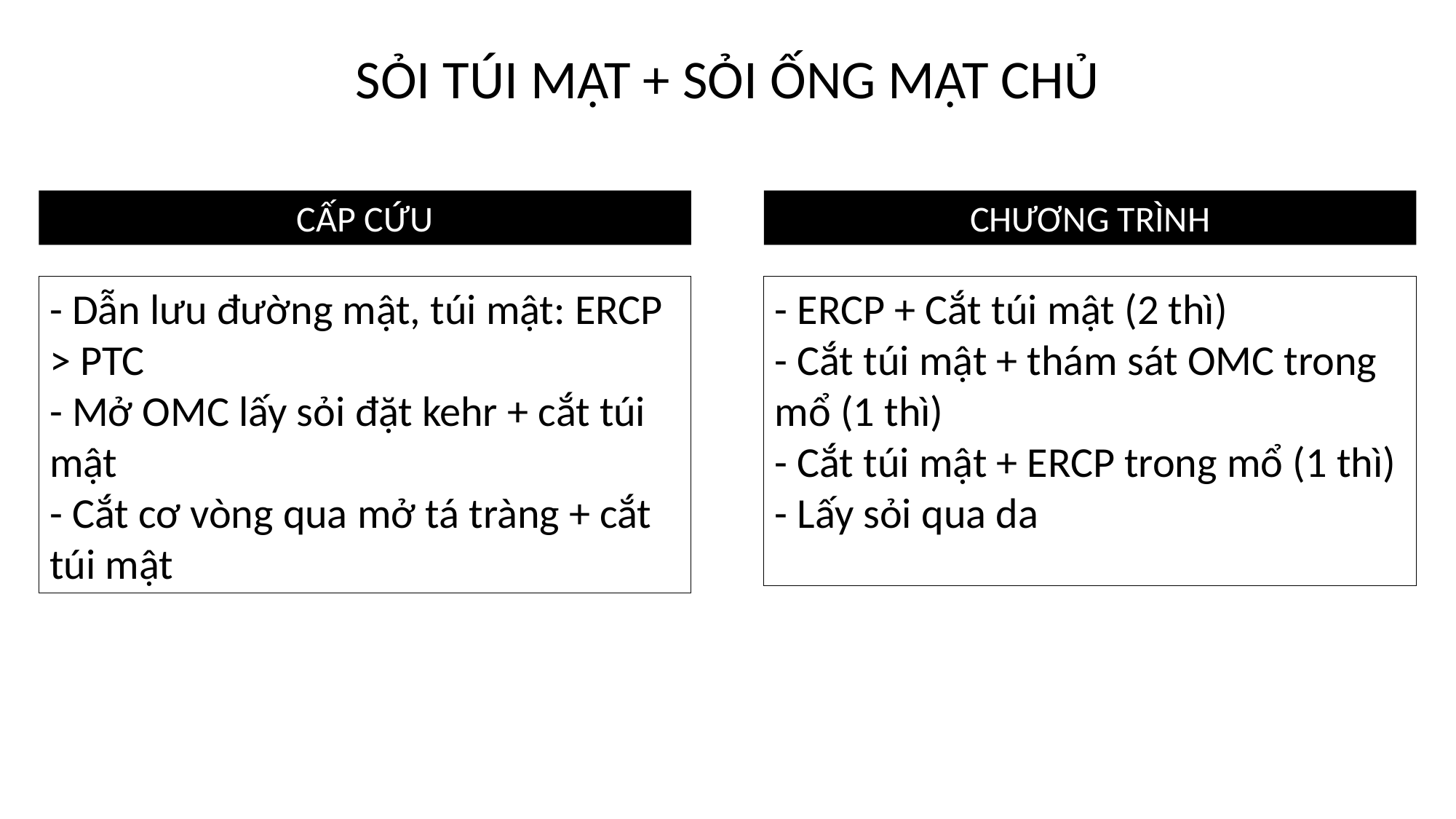

SỎI TÚI MẬT + SỎI ỐNG MẬT CHỦ
CẤP CỨU
CHƯƠNG TRÌNH
- Dẫn lưu đường mật, túi mật: ERCP > PTC
- Mở OMC lấy sỏi đặt kehr + cắt túi mật
- Cắt cơ vòng qua mở tá tràng + cắt túi mật
- ERCP + Cắt túi mật (2 thì)
- Cắt túi mật + thám sát OMC trong mổ (1 thì)
- Cắt túi mật + ERCP trong mổ (1 thì)
- Lấy sỏi qua da